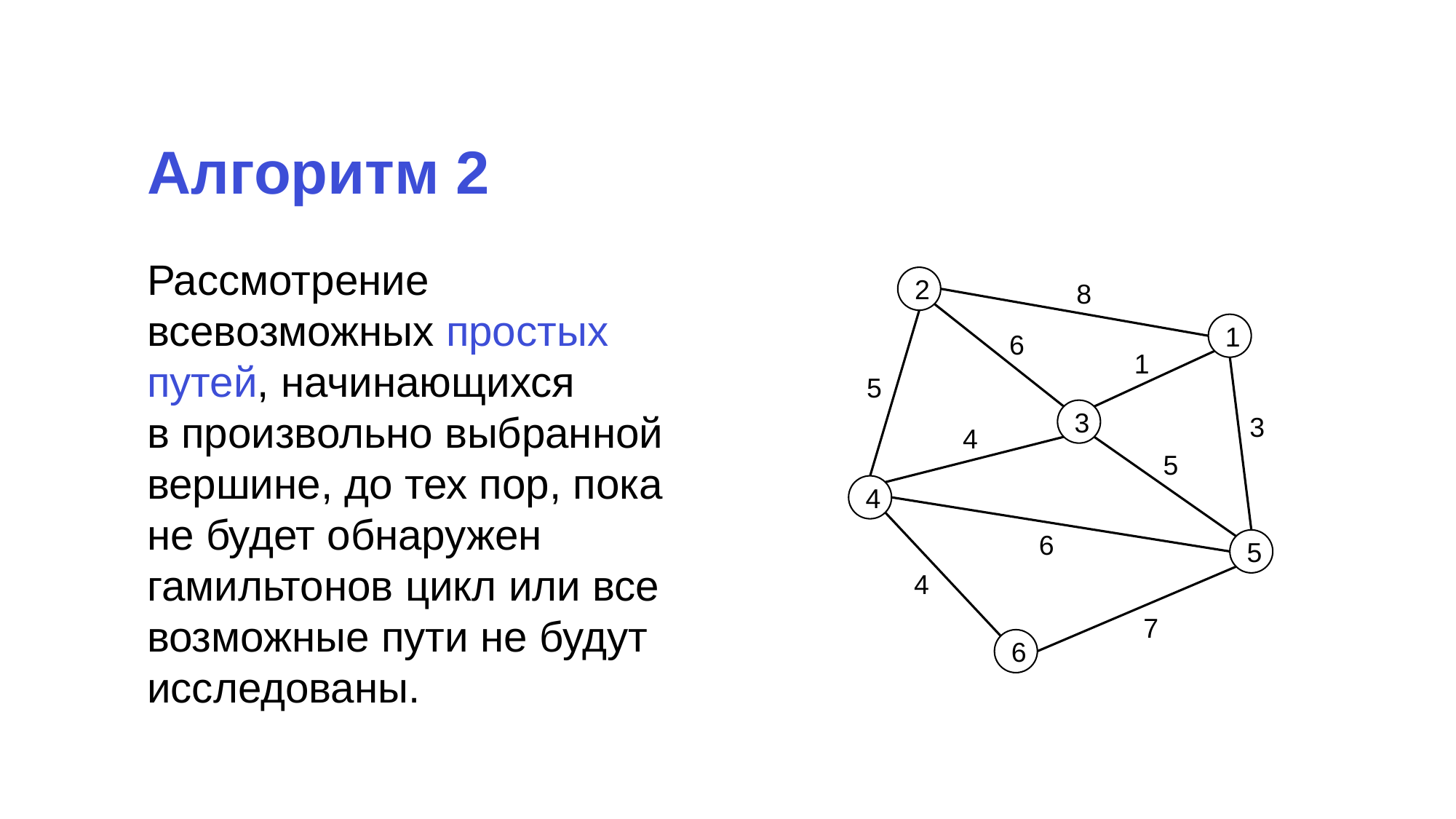

Алгоритм 2
Рассмотрение всевозможных простых путей, начинающихся
в произвольно выбранной вершине, до тех пор, пока не будет обнаружен гамильтонов цикл или все возможные пути не будут исследованы.
2
8
1
6
1
5
3
3
4
5
4
6
5
4
7
6